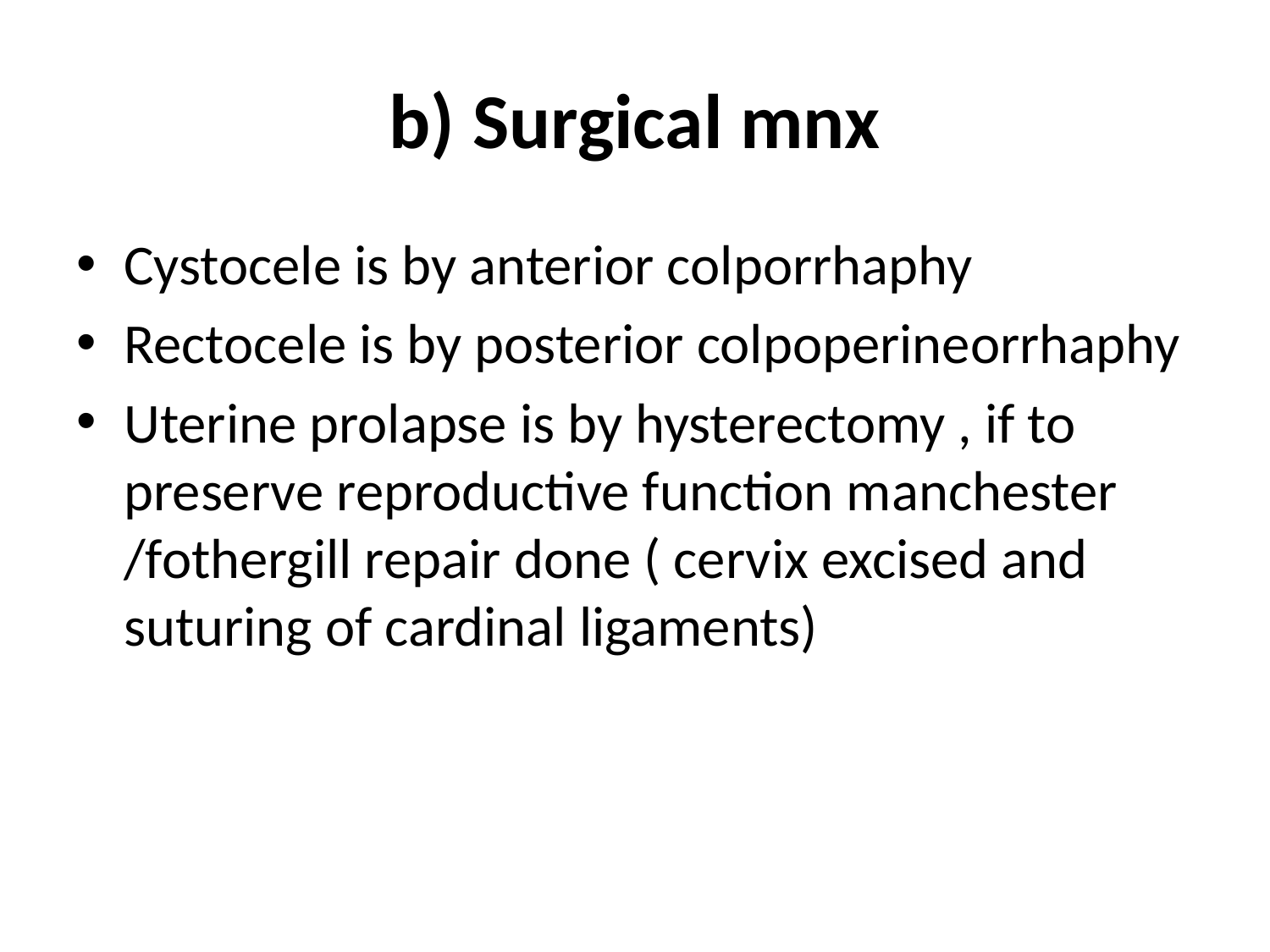

# b) Surgical mnx
Cystocele is by anterior colporrhaphy
Rectocele is by posterior colpoperineorrhaphy
Uterine prolapse is by hysterectomy , if to preserve reproductive function manchester /fothergill repair done ( cervix excised and suturing of cardinal ligaments)